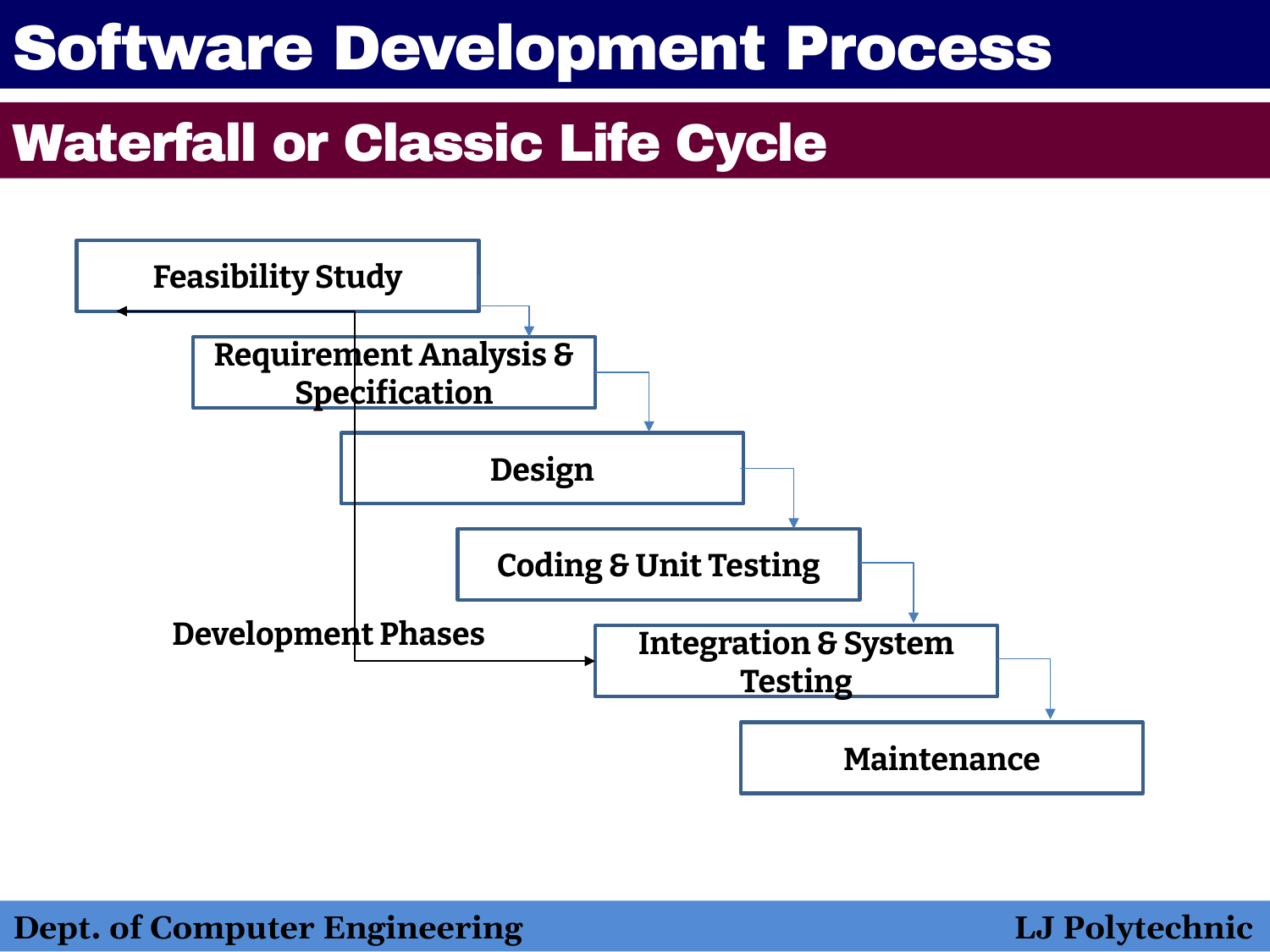

Software Development Process
Waterfall or Classic Life Cycle
Feasibility Study
Requirement Analysis & Specification
Design
Coding & Unit Testing
Development Phases
Integration & System Testing
Maintenance